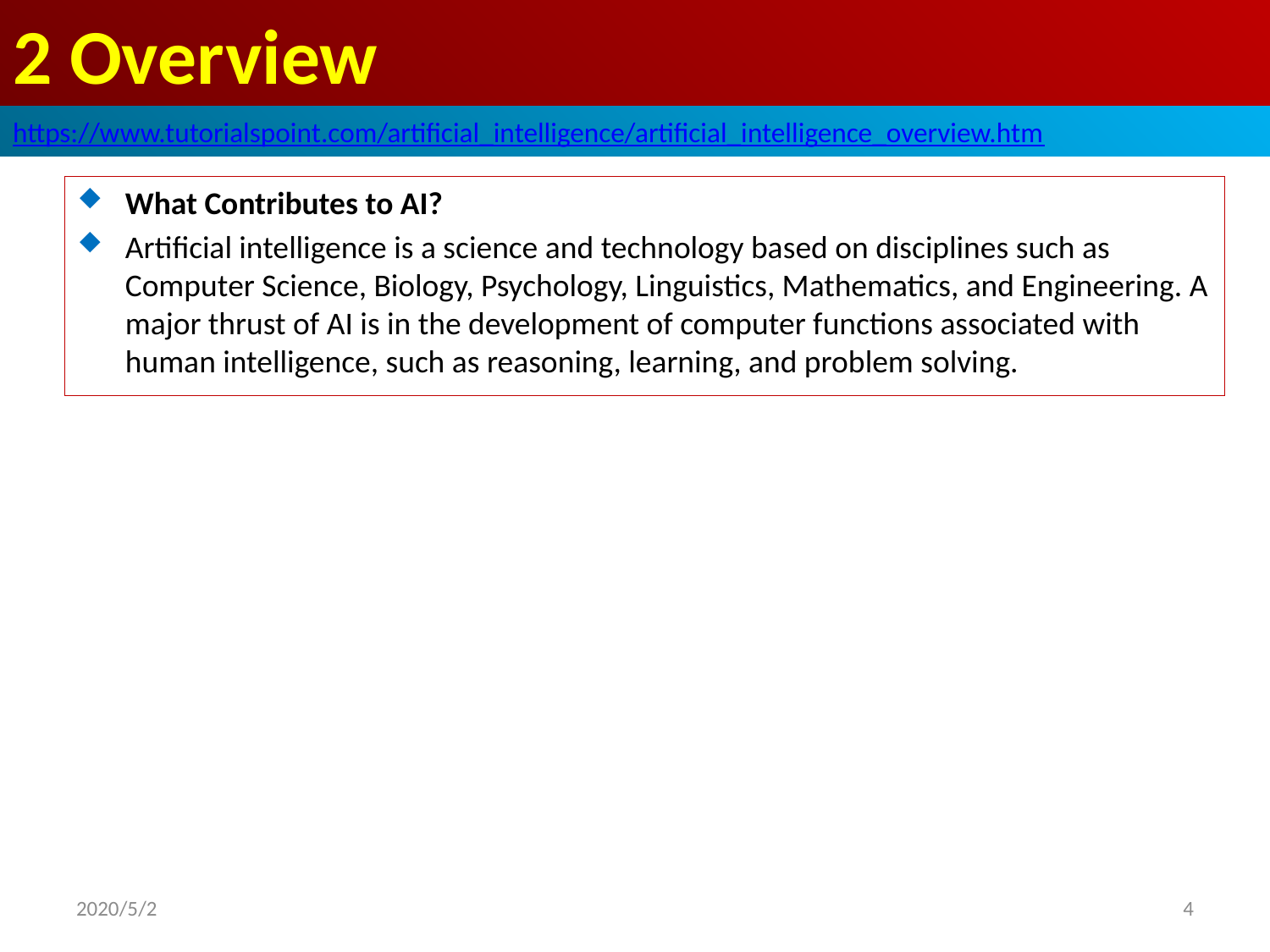

# 2 Overview
https://www.tutorialspoint.com/artificial_intelligence/artificial_intelligence_overview.htm
What Contributes to AI?
Artificial intelligence is a science and technology based on disciplines such as Computer Science, Biology, Psychology, Linguistics, Mathematics, and Engineering. A major thrust of AI is in the development of computer functions associated with human intelligence, such as reasoning, learning, and problem solving.
2020/5/2
4